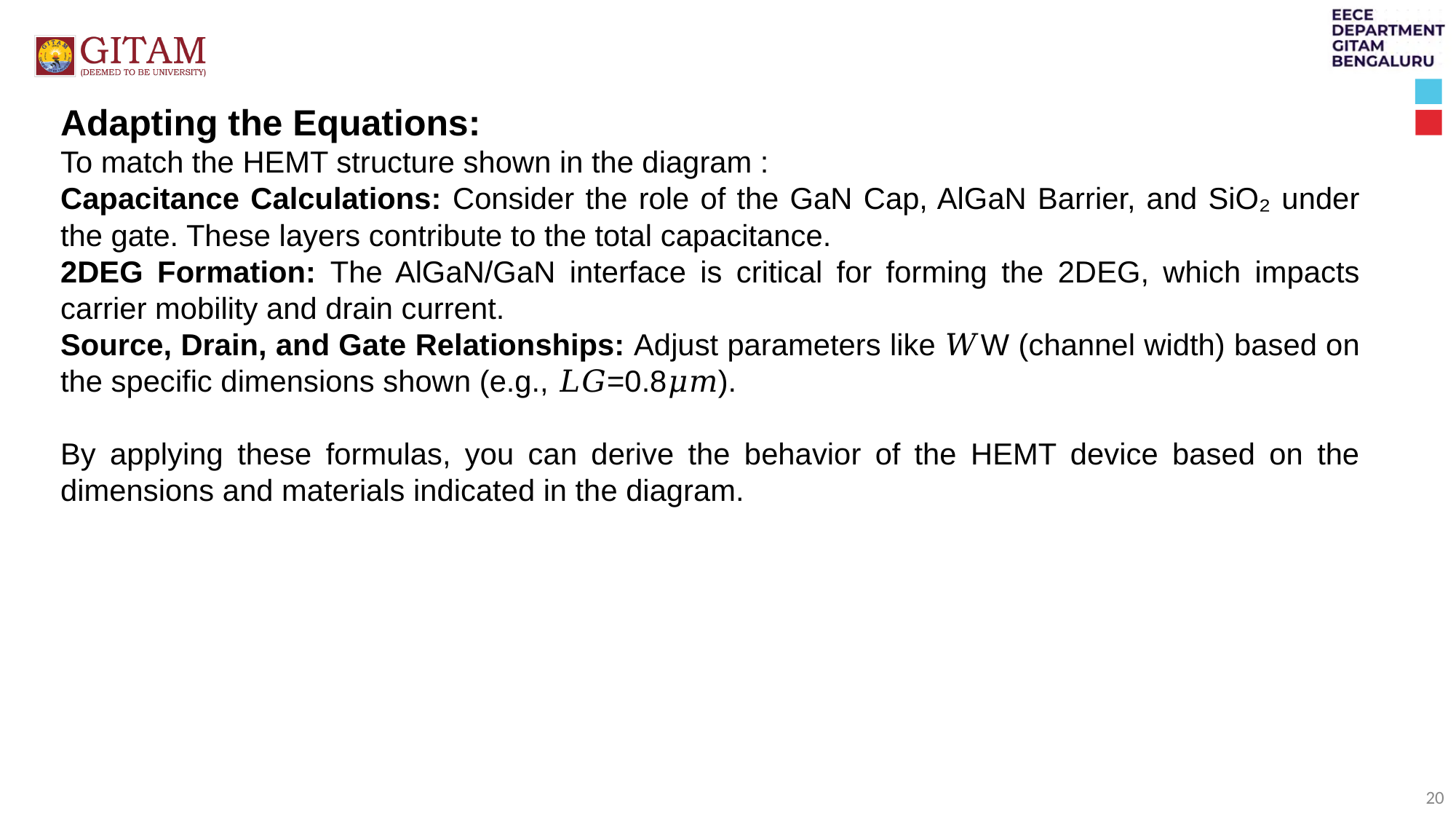

Adapting the Equations:
To match the HEMT structure shown in the diagram :
Capacitance Calculations: Consider the role of the GaN Cap, AlGaN Barrier, and SiO₂ under the gate. These layers contribute to the total capacitance.
2DEG Formation: The AlGaN/GaN interface is critical for forming the 2DEG, which impacts carrier mobility and drain current.
Source, Drain, and Gate Relationships: Adjust parameters like 𝑊W (channel width) based on the specific dimensions shown (e.g., 𝐿𝐺=0.8𝜇𝑚).

By applying these formulas, you can derive the behavior of the HEMT device based on the dimensions and materials indicated in the diagram.
20